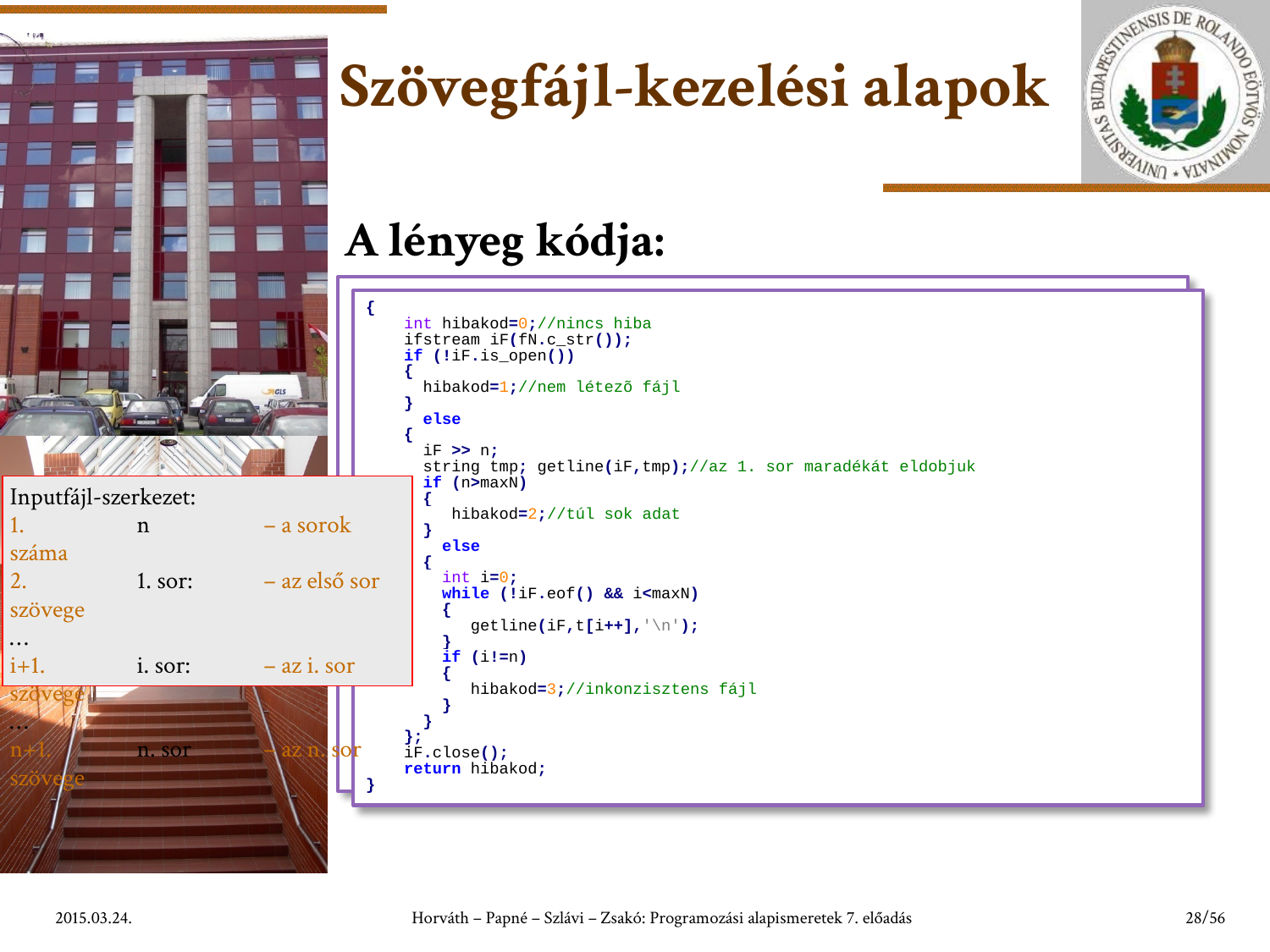

Szövegfájl-kezelési alapok
A lényeg kódja:
int fajlbol_string_tombbe(string fN, int &n, string t[], int maxN)
/*
  fN fájlból feltölti a t[n] tömböt stringekkel;
  elvárások: LÉTEZÕFÁJL(fN) ÉS 0<=n<=maxN ÉS FÁJL_SORAI_SZÁMA(fN)=n+1
  Uf: NEM LÉTEZÕFÁJL(fN)        => eredmény=1 ÉS
      NEM 0<=n<=maxN            => eredmény=2 ÉS
      FÁJL_SORAI_SZÁMA(fN)<>n+1 => eredmény=3
      hibátlanFájl(fN)          => eredmény=0 ÉS
*/
{
    int hibakod=0;//nincs hiba
    ifstream iF(fN.c_str());
    if (!iF.is_open())
    {
      hibakod=1;//nem létezõ fájl
    }
      else
    {
      iF >> n;
      string tmp; getline(iF,tmp);//az 1. sor maradékát eldobjuk
      if (n>maxN)
      {
         hibakod=2;//túl sok adat
      }
        else
      {
        int i=0;
        while (!iF.eof() && i<maxN)
        {
           getline(iF,t[i++],'\n');
        }
        if (i!=n)
        {
           hibakod=3;//inkonzisztens fájl
        }
      }
    };
    iF.close();
    return hibakod;
}
Inputfájl-szerkezet:
1.	n	– a sorok száma
2.	1. sor:	– az első sor szövege
…
i+1.	i. sor: 	– az i. sor szövege
…
n+1.	n. sor	– az n. sor szövege
2015.03.24.
Horváth – Papné – Szlávi – Zsakó: Programozási alapismeretek 7. előadás
28/56